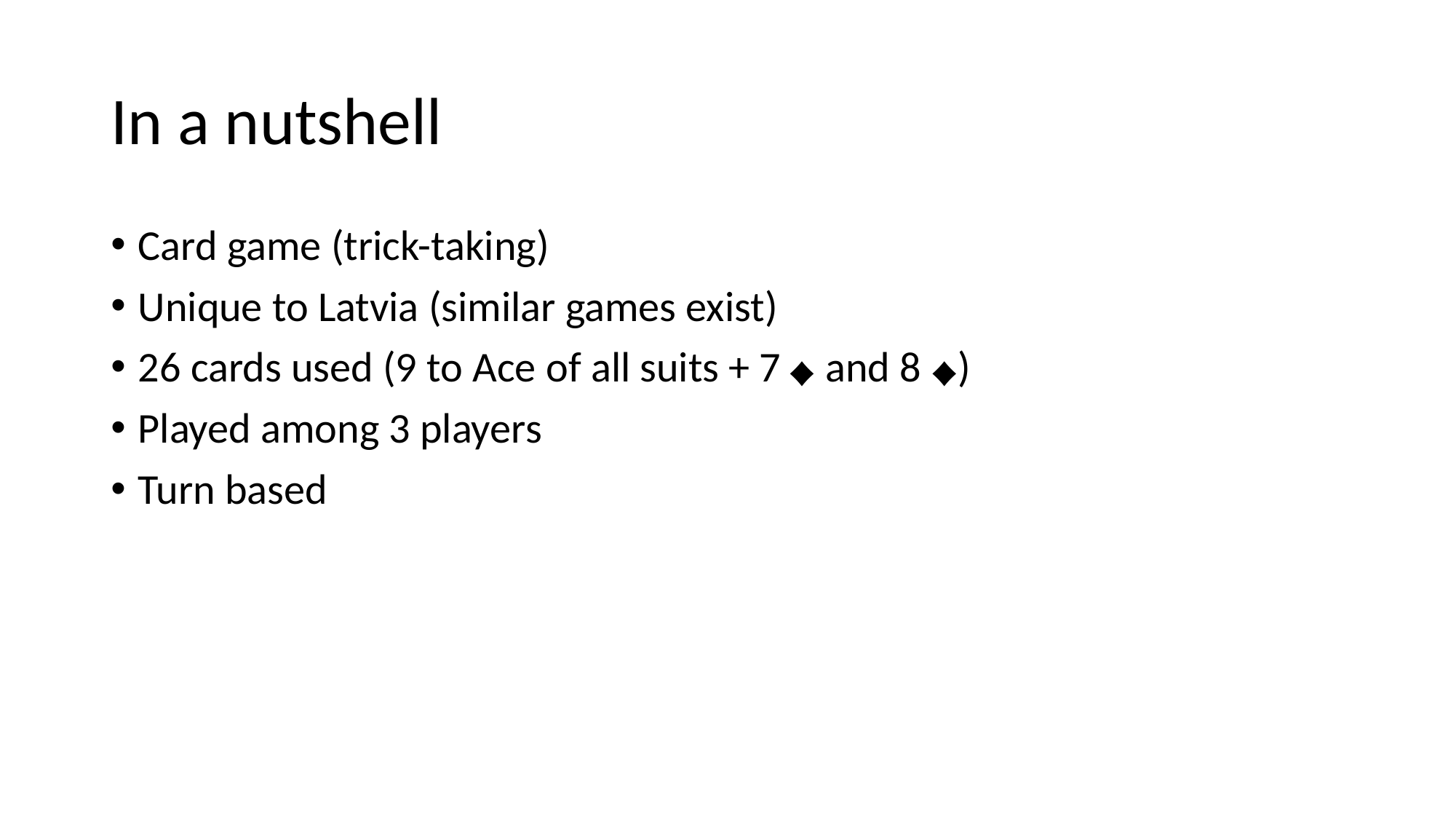

# In a nutshell
Card game (trick-taking)
Unique to Latvia (similar games exist)
26 cards used (9 to Ace of all suits + 7 ♦ and 8 ♦)
Played among 3 players
Turn based